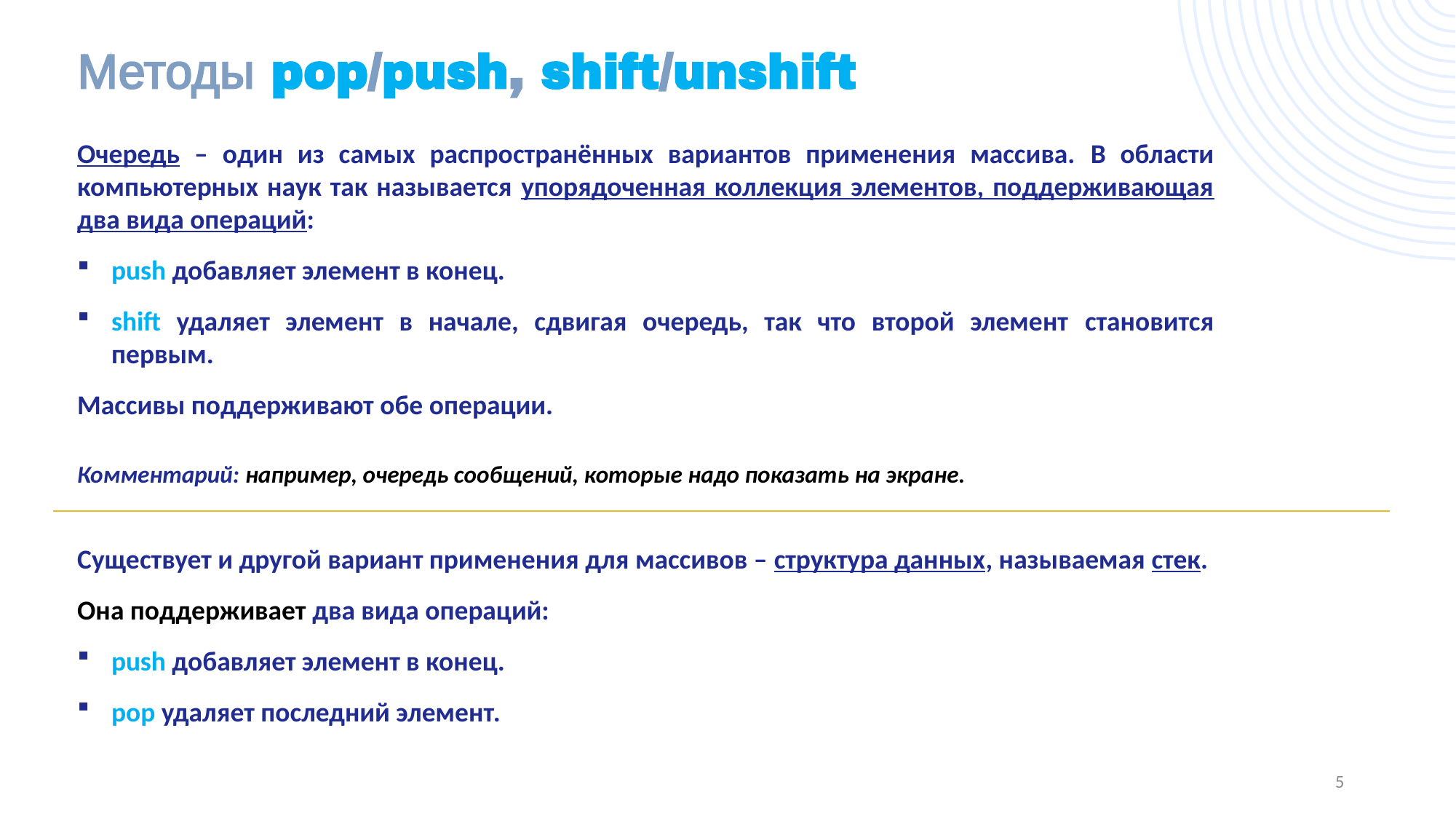

# Методы pop/push, shift/unshift
Очередь – один из самых распространённых вариантов применения массива. В области компьютерных наук так называется упорядоченная коллекция элементов, поддерживающая два вида операций:
push добавляет элемент в конец.
shift удаляет элемент в начале, сдвигая очередь, так что второй элемент становится первым.
Массивы поддерживают обе операции.
Комментарий: например, очередь сообщений, которые надо показать на экране.
Существует и другой вариант применения для массивов – структура данных, называемая стек.
Она поддерживает два вида операций:
push добавляет элемент в конец.
pop удаляет последний элемент.
5